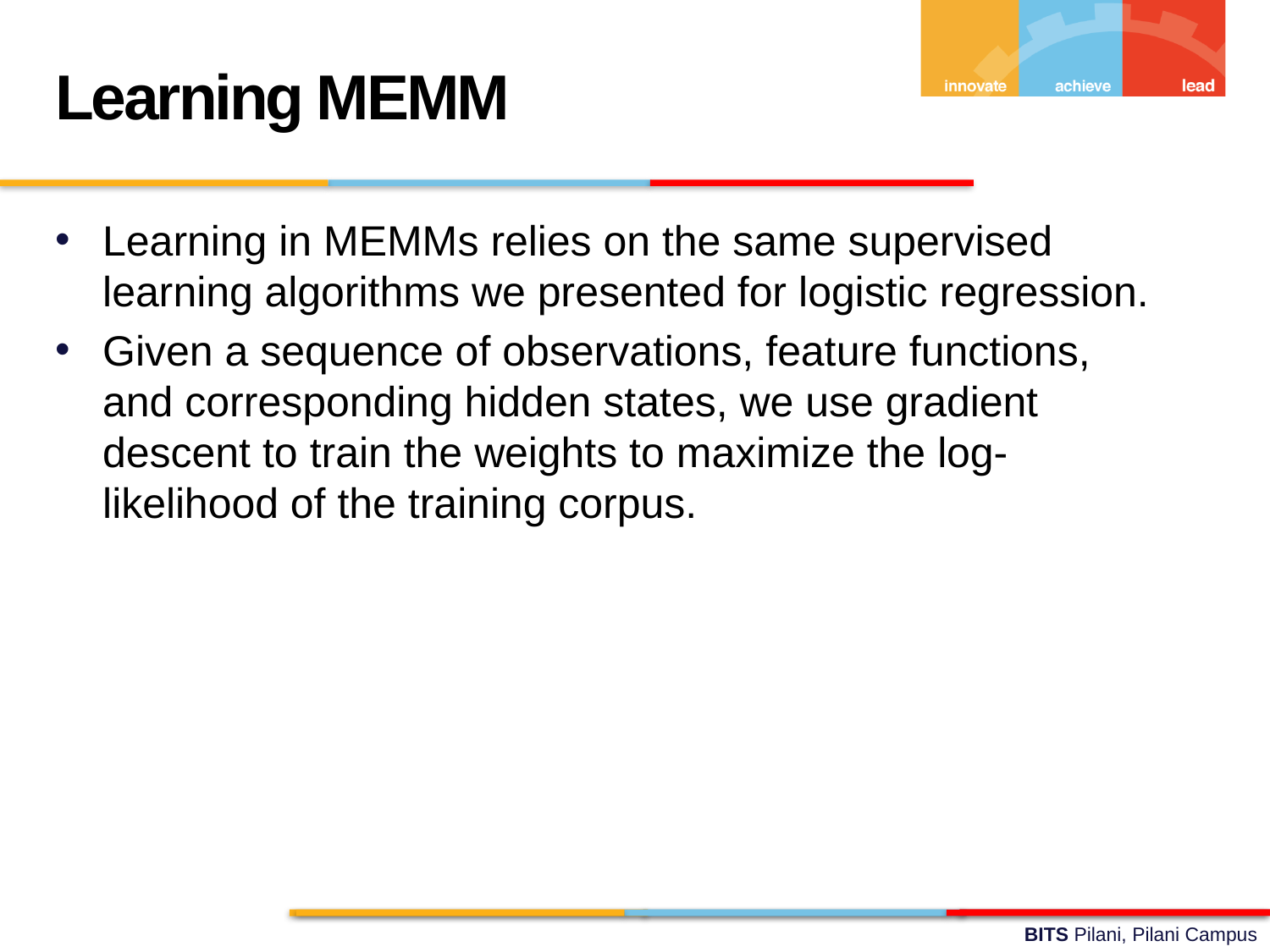

Learning MEMM
Learning in MEMMs relies on the same supervised learning algorithms we presented for logistic regression.
Given a sequence of observations, feature functions, and corresponding hidden states, we use gradient descent to train the weights to maximize the log-likelihood of the training corpus.